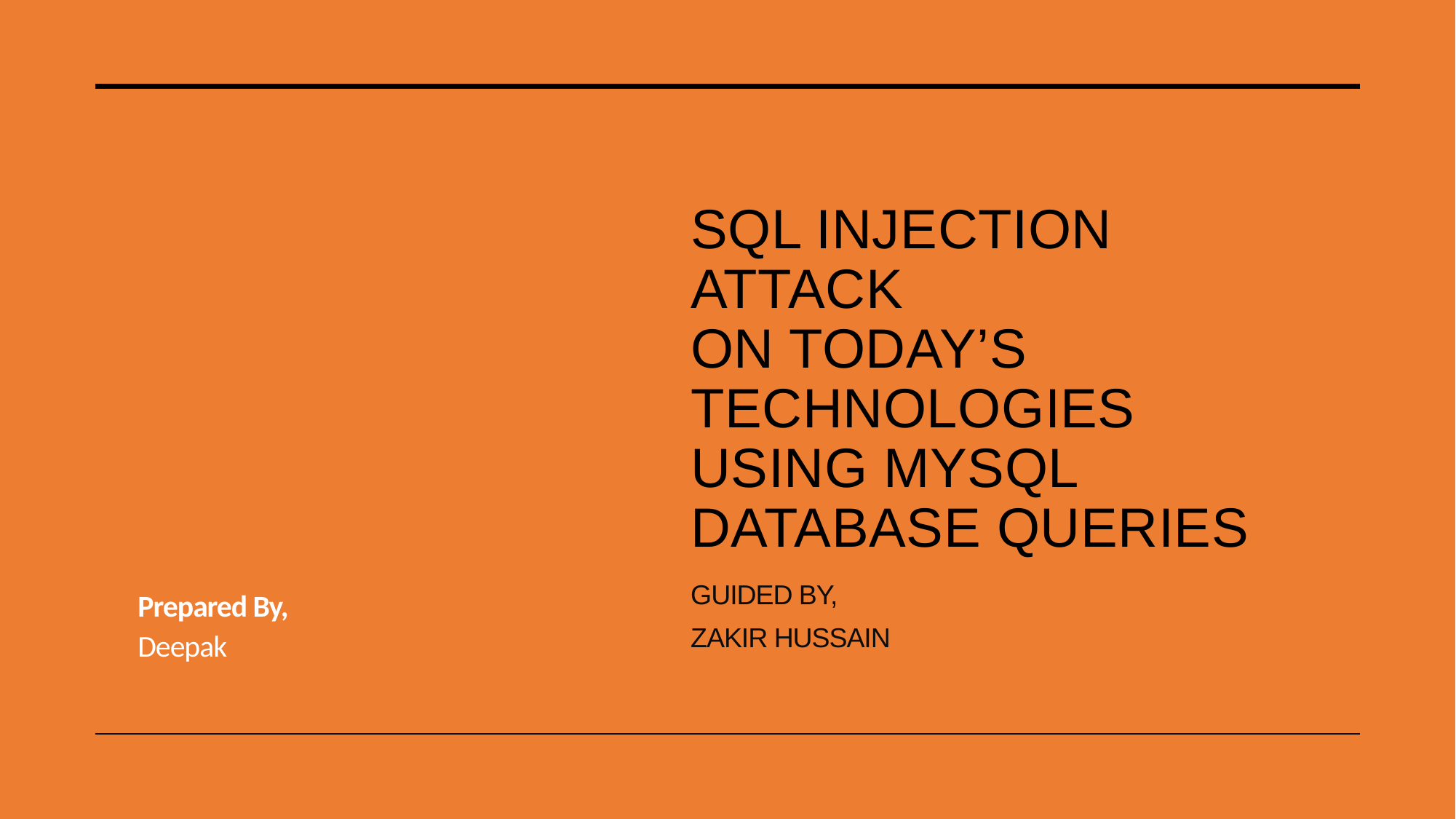

# SQL Injection Attack on Today’s Technologies Using MySQL Database Queries
Prepared By,
Deepak
Guided By,
Zakir Hussain